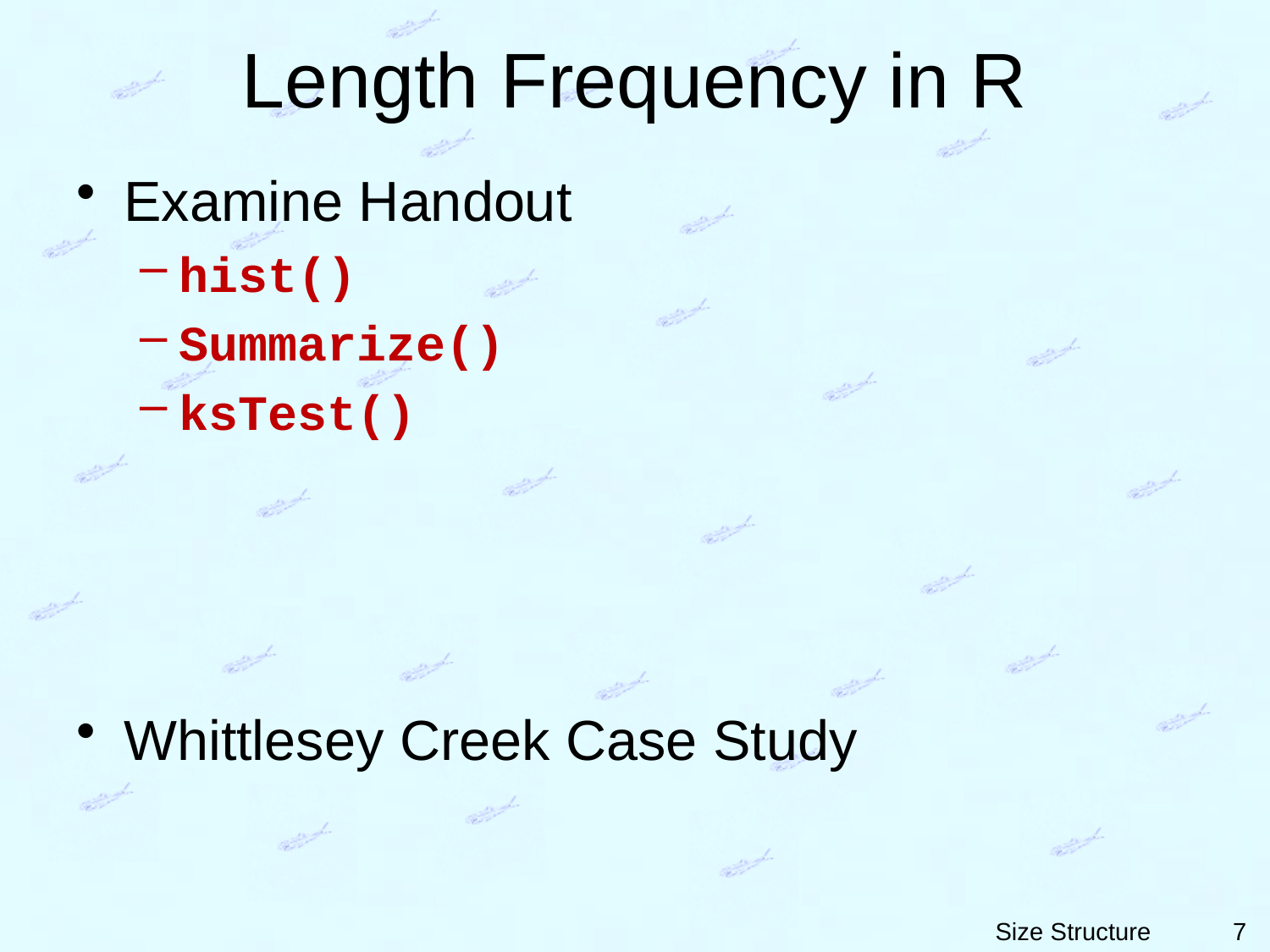

# Length Frequency in R
Examine Handout
hist()
Summarize()
ksTest()

Whittlesey Creek Case Study
7
Size Structure